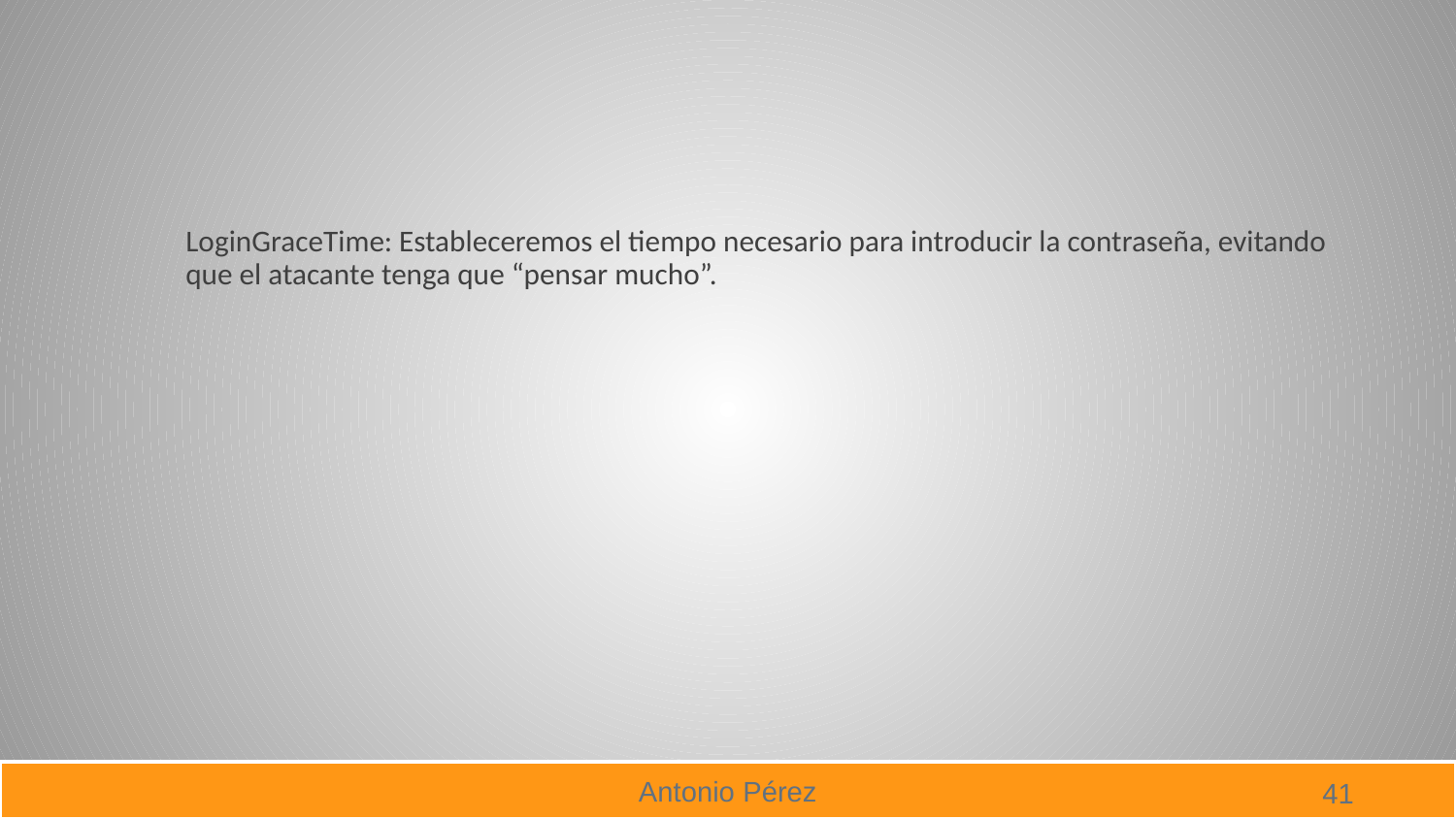

#
LoginGraceTime: Estableceremos el tiempo necesario para introducir la contraseña, evitando que el atacante tenga que “pensar mucho”.